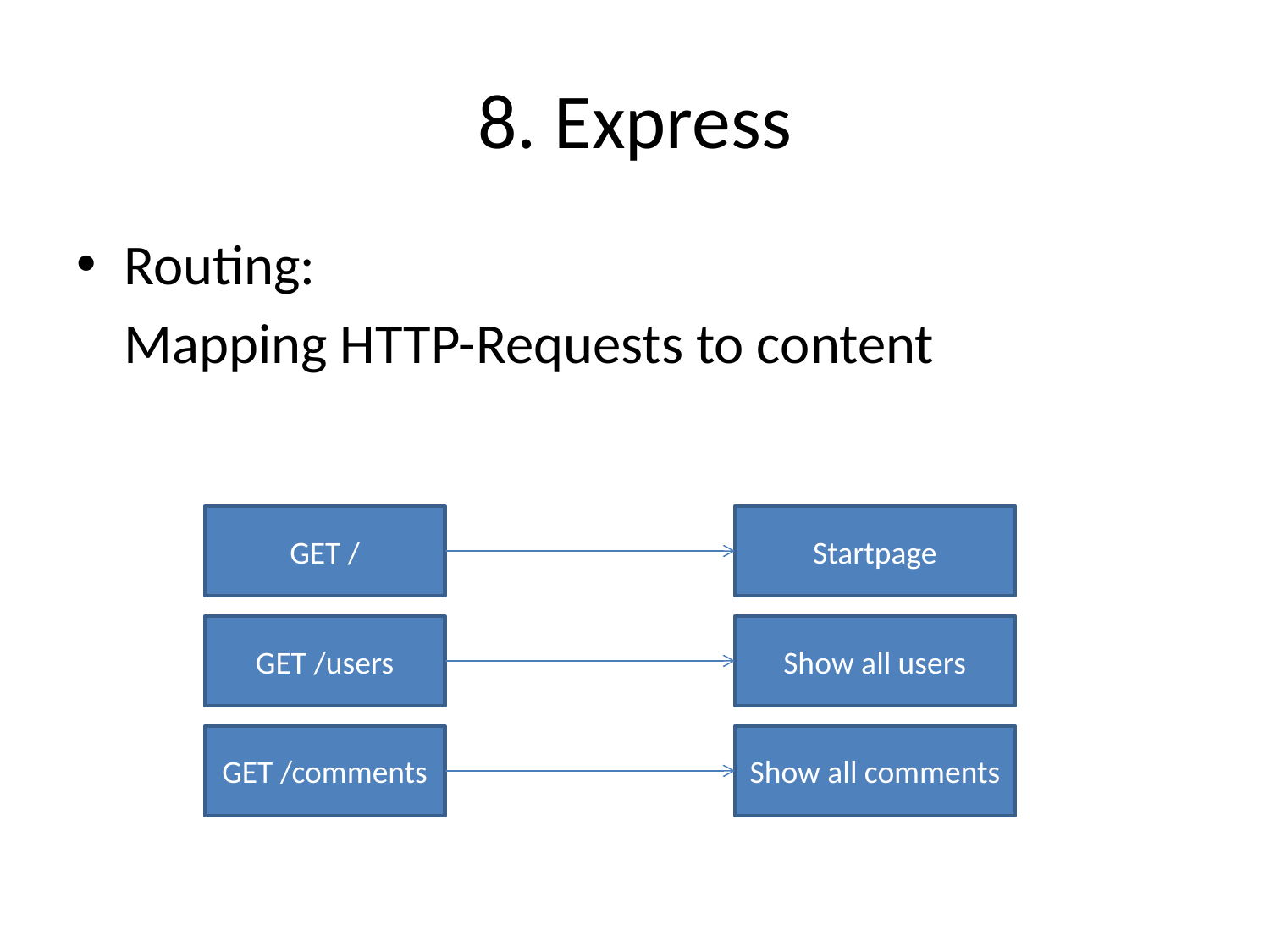

# 8. Express
Routing:
	Mapping HTTP-Requests to content

GET /
Startpage
GET /users
Show all users
GET /comments
Show all comments